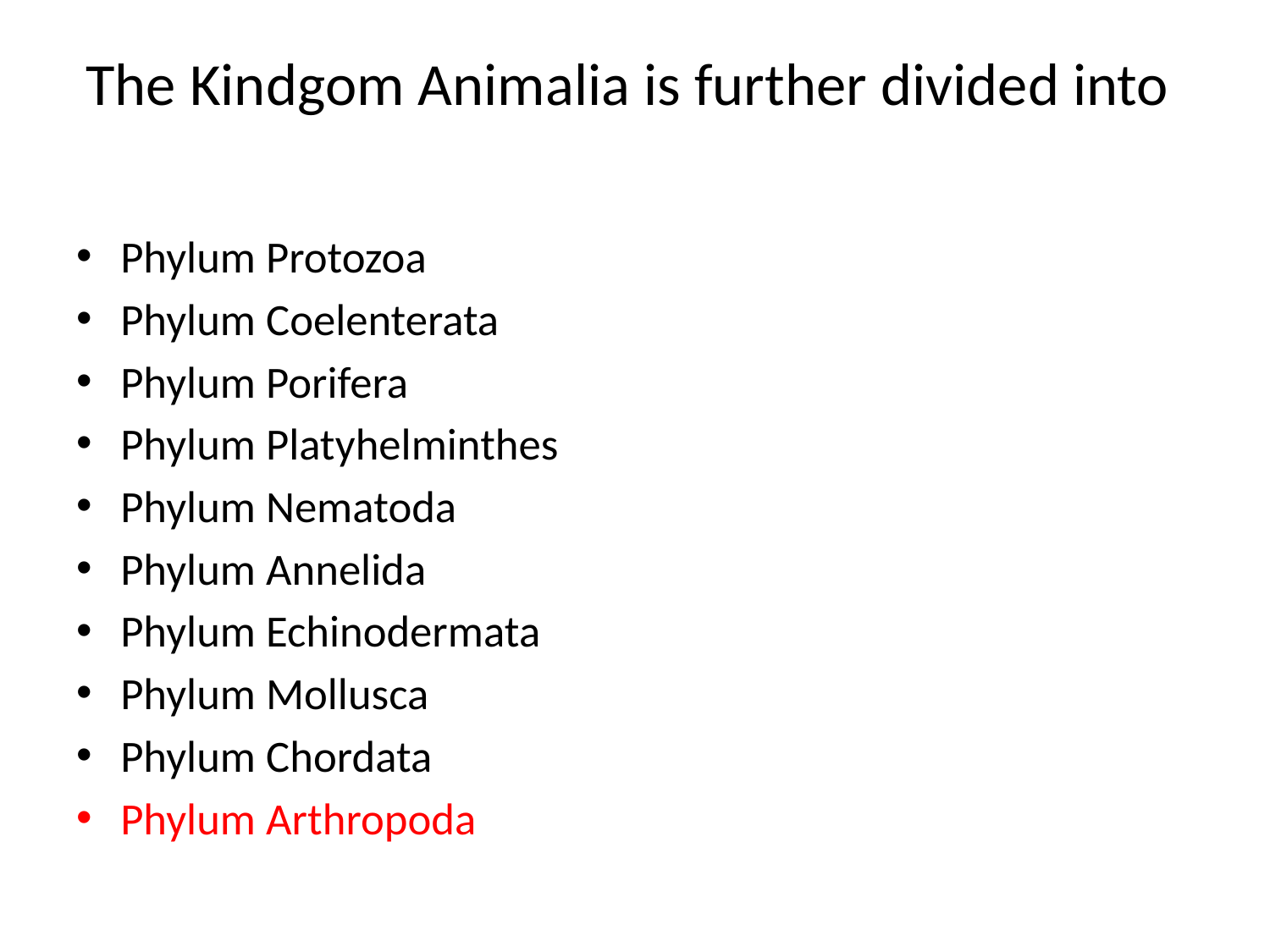

# The Kindgom Animalia is further divided into
Phylum Protozoa
Phylum Coelenterata
Phylum Porifera
Phylum Platyhelminthes
Phylum Nematoda
Phylum Annelida
Phylum Echinodermata
Phylum Mollusca
Phylum Chordata
Phylum Arthropoda